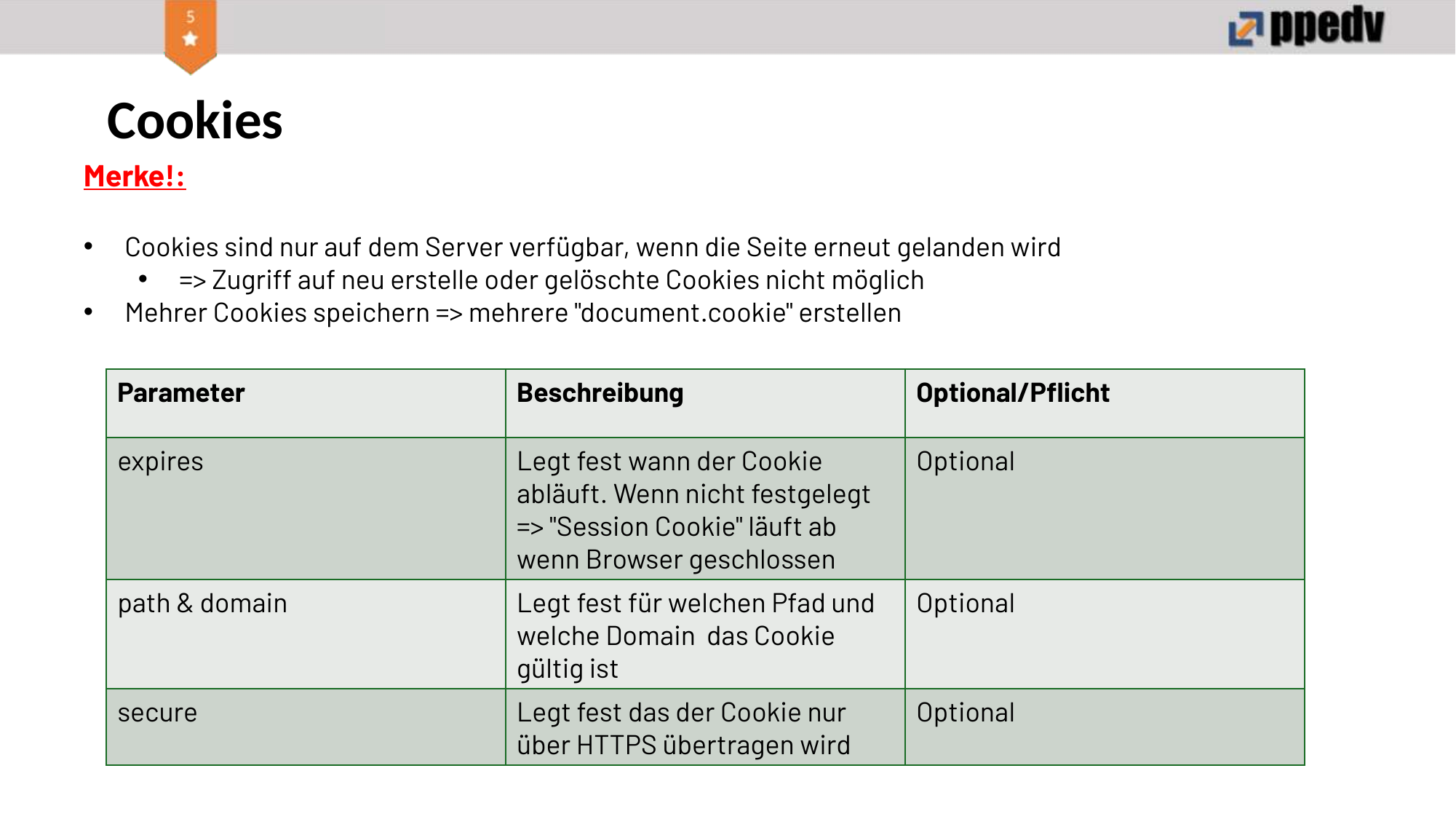

Cookies
Merke!:

Cookies sind nur auf dem Server verfügbar, wenn die Seite erneut gelanden wird
=> Zugriff auf neu erstelle oder gelöschte Cookies nicht möglich
Mehrer Cookies speichern => mehrere "document.cookie" erstellen

| Parameter | Beschreibung | Optional/Pflicht |
| --- | --- | --- |
| expires | Legt fest wann der Cookie abläuft. Wenn nicht festgelegt => "Session Cookie" läuft ab wenn Browser geschlossen | Optional |
| path & domain | Legt fest für welchen Pfad und welche Domain  das Cookie gültig ist | Optional |
| secure | Legt fest das der Cookie nur über HTTPS übertragen wird | Optional |